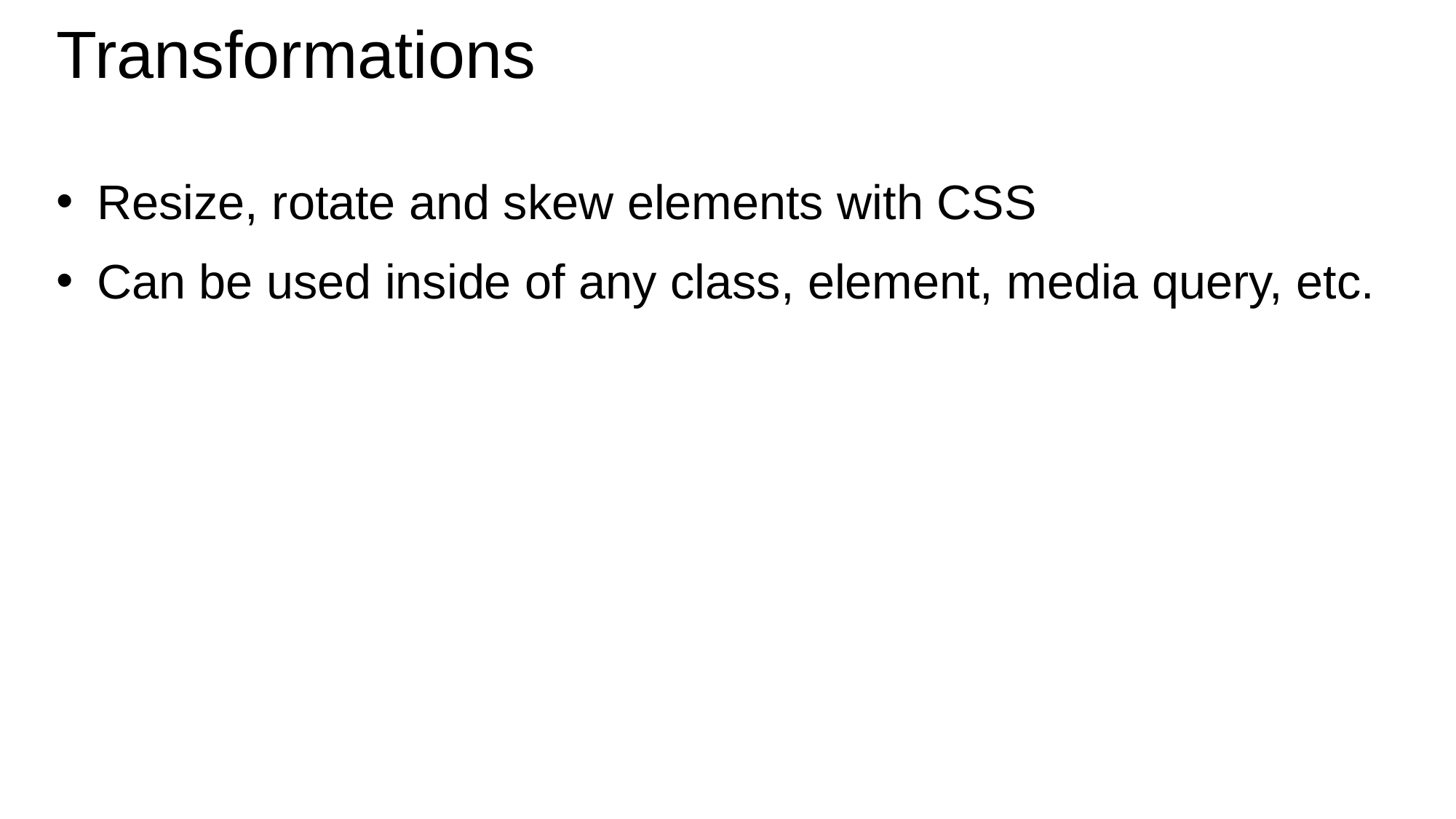

# Transformations
Resize, rotate and skew elements with CSS
Can be used inside of any class, element, media query, etc.